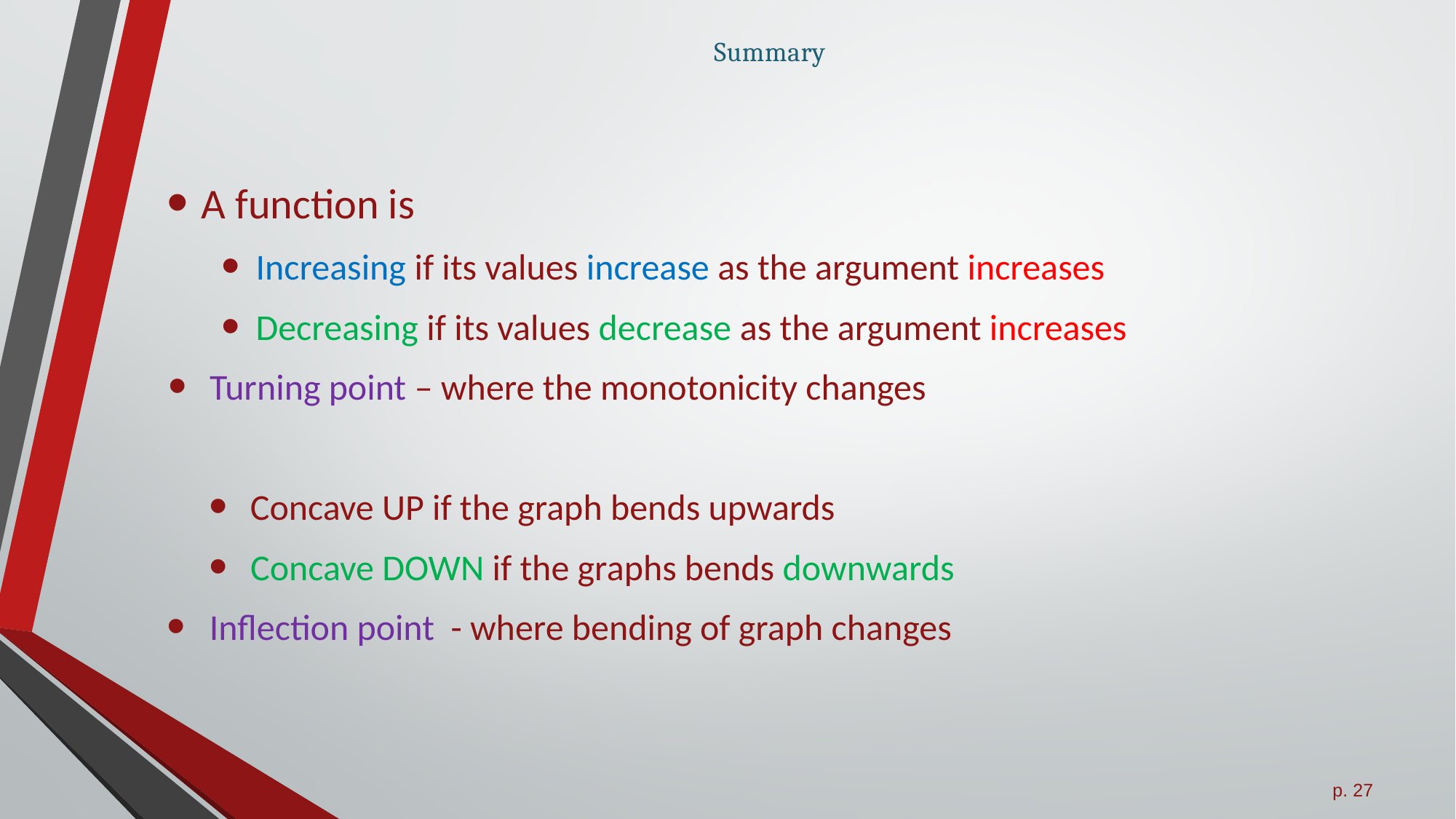

# Summary
A function is
Increasing if its values increase as the argument increases
Decreasing if its values decrease as the argument increases
Turning point – where the monotonicity changes

Concave UP if the graph bends upwards
Concave DOWN if the graphs bends downwards
Inflection point  - where bending of graph changes